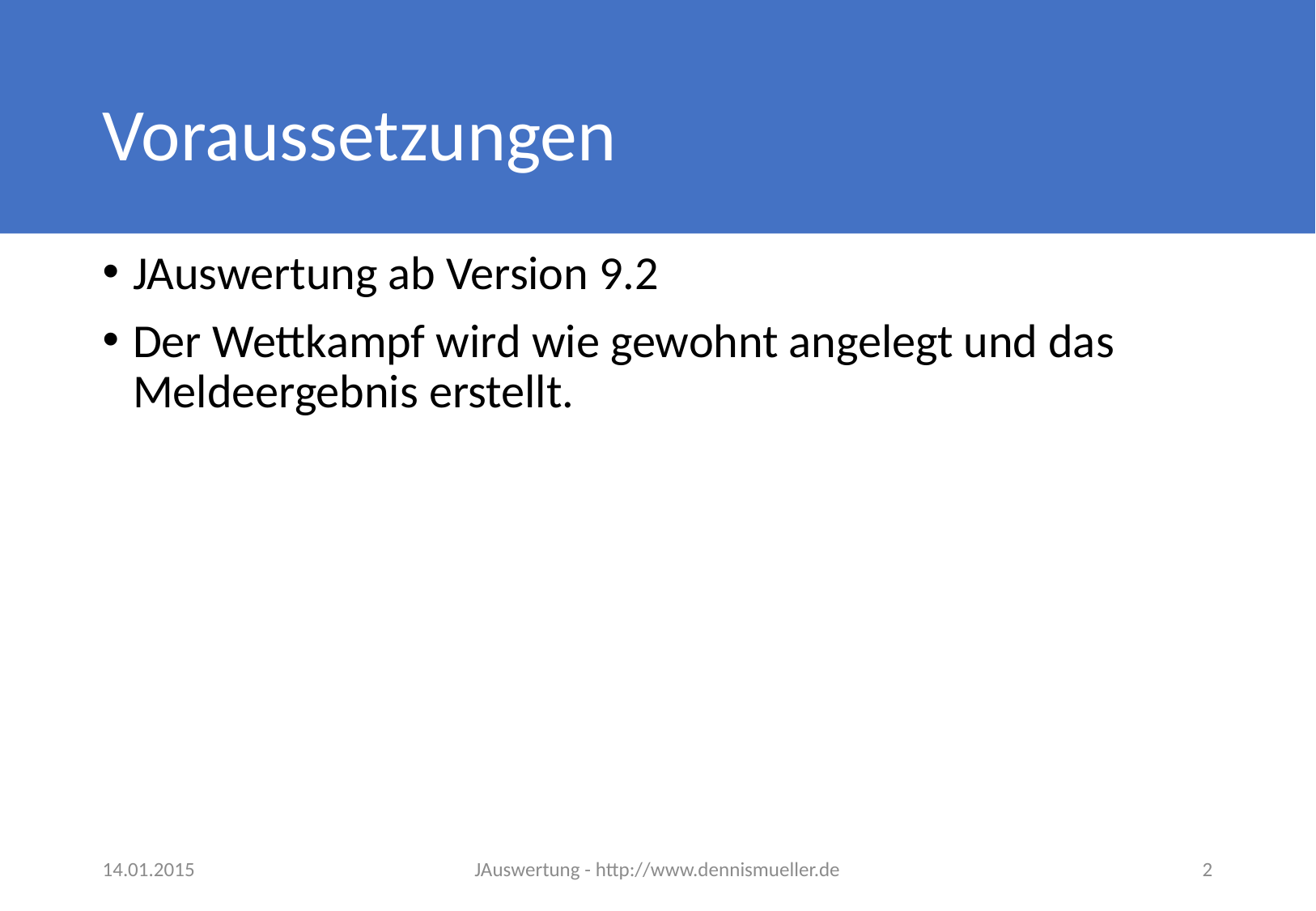

# Voraussetzungen
JAuswertung ab Version 9.2
Der Wettkampf wird wie gewohnt angelegt und das Meldeergebnis erstellt.

14.01.2015
JAuswertung - http://www.dennismueller.de
2